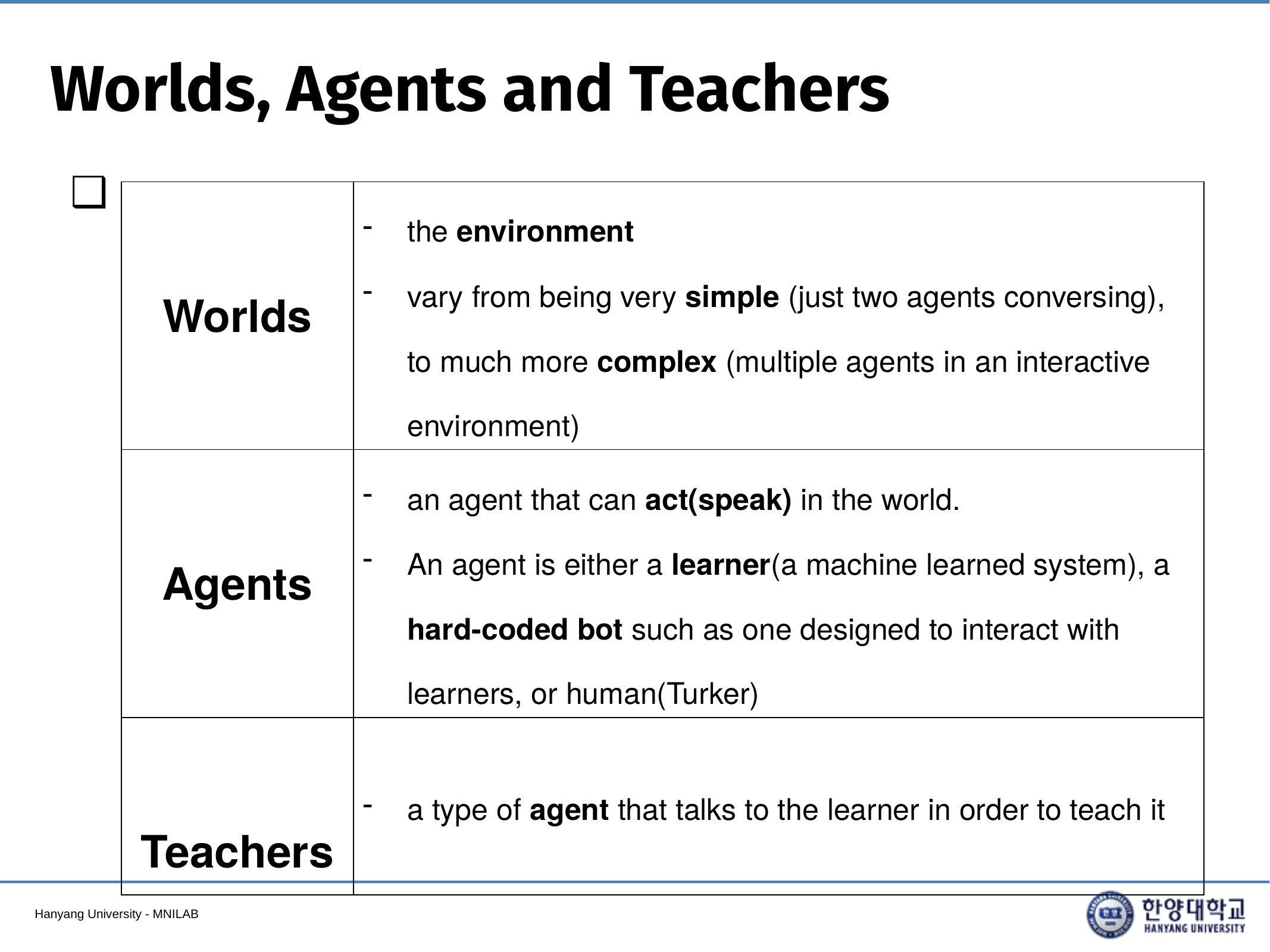

# Worlds, Agents and Teachers

| Worlds | the environment vary from being very simple (just two agents conversing), to much more complex (multiple agents in an interactive environment) |
| --- | --- |
| Agents | an agent that can act(speak) in the world. An agent is either a learner(a machine learned system), a hard-coded bot such as one designed to interact with learners, or human(Turker) |
| Teachers | a type of agent that talks to the learner in order to teach it |